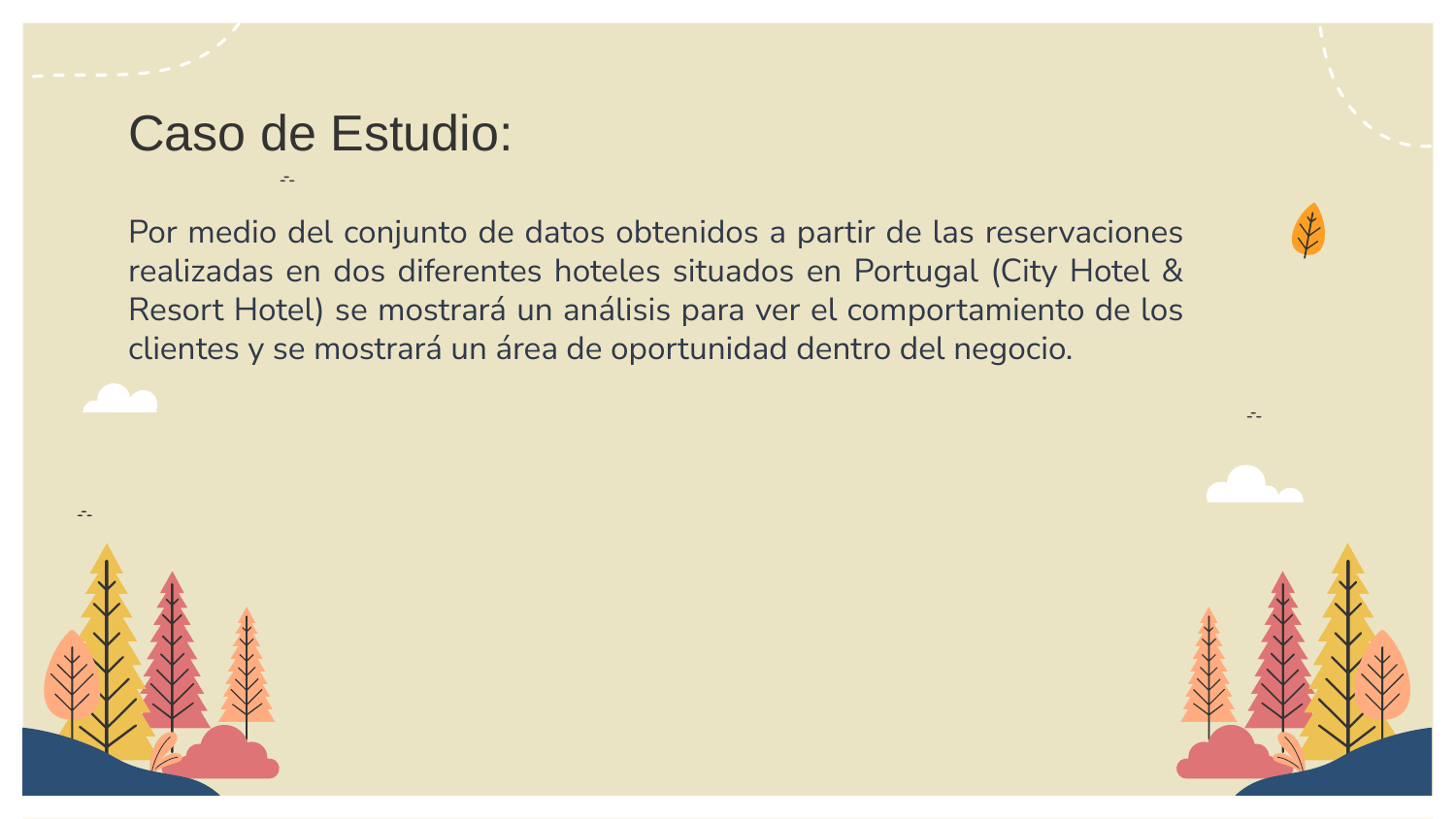

Caso de Estudio:
Por medio del conjunto de datos obtenidos a partir de las reservaciones realizadas en dos diferentes hoteles situados en Portugal (City Hotel & Resort Hotel) se mostrará un análisis para ver el comportamiento de los clientes y se mostrará un área de oportunidad dentro del negocio.